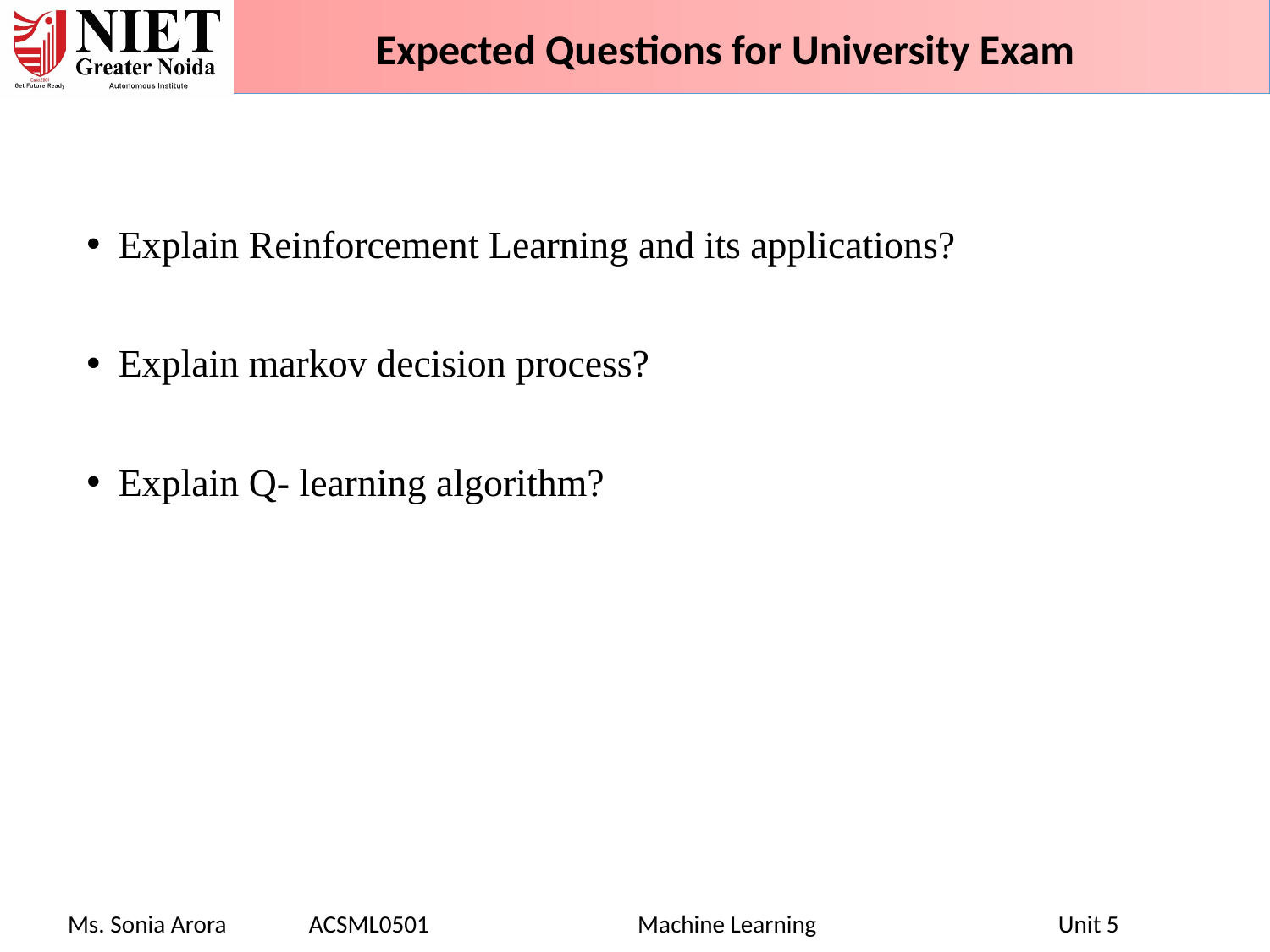

Expected Questions for University Exam

Explain Reinforcement Learning and its applications?

Explain markov decision process?

Explain Q- learning algorithm?